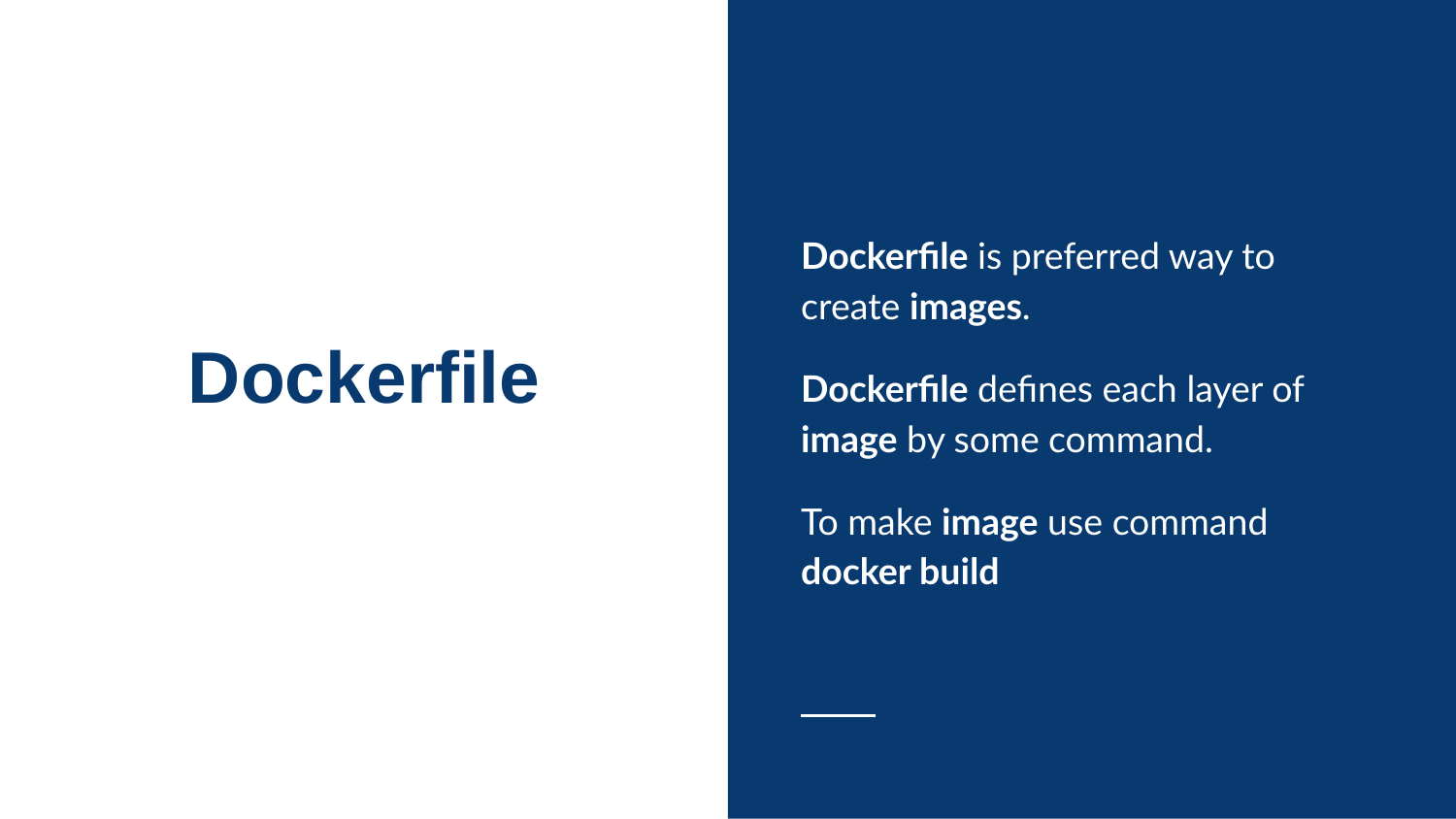

Dockerfile is preferred way to create images.
Dockerfile defines each layer of image by some command.
To make image use command
docker build
# Dockerfile